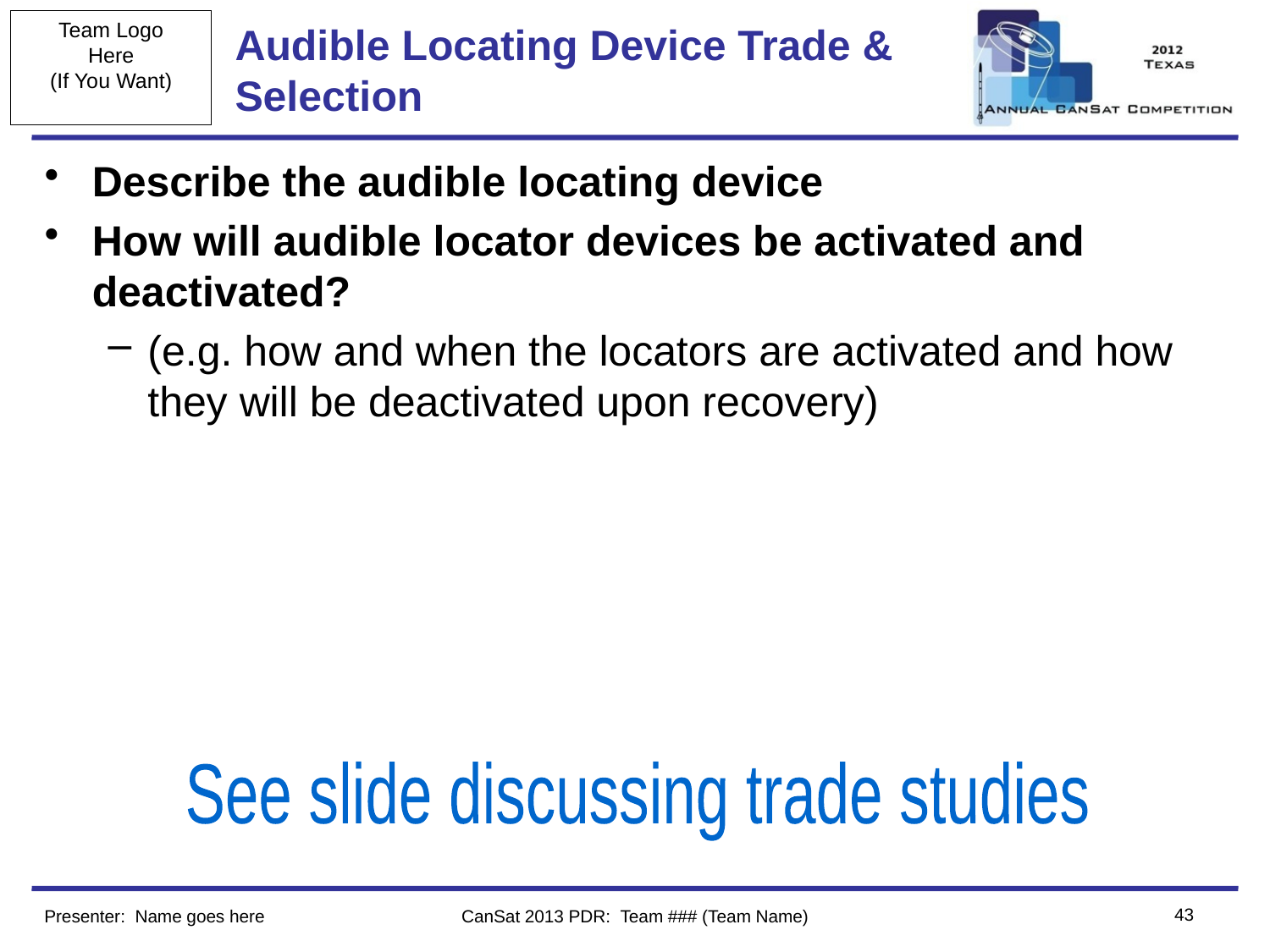

# Audible Locating Device Trade & Selection
Describe the audible locating device
How will audible locator devices be activated and deactivated?
(e.g. how and when the locators are activated and how they will be deactivated upon recovery)
See slide discussing trade studies
43
Presenter:  Name goes here
CanSat 2013 PDR:  Team ### (Team Name)